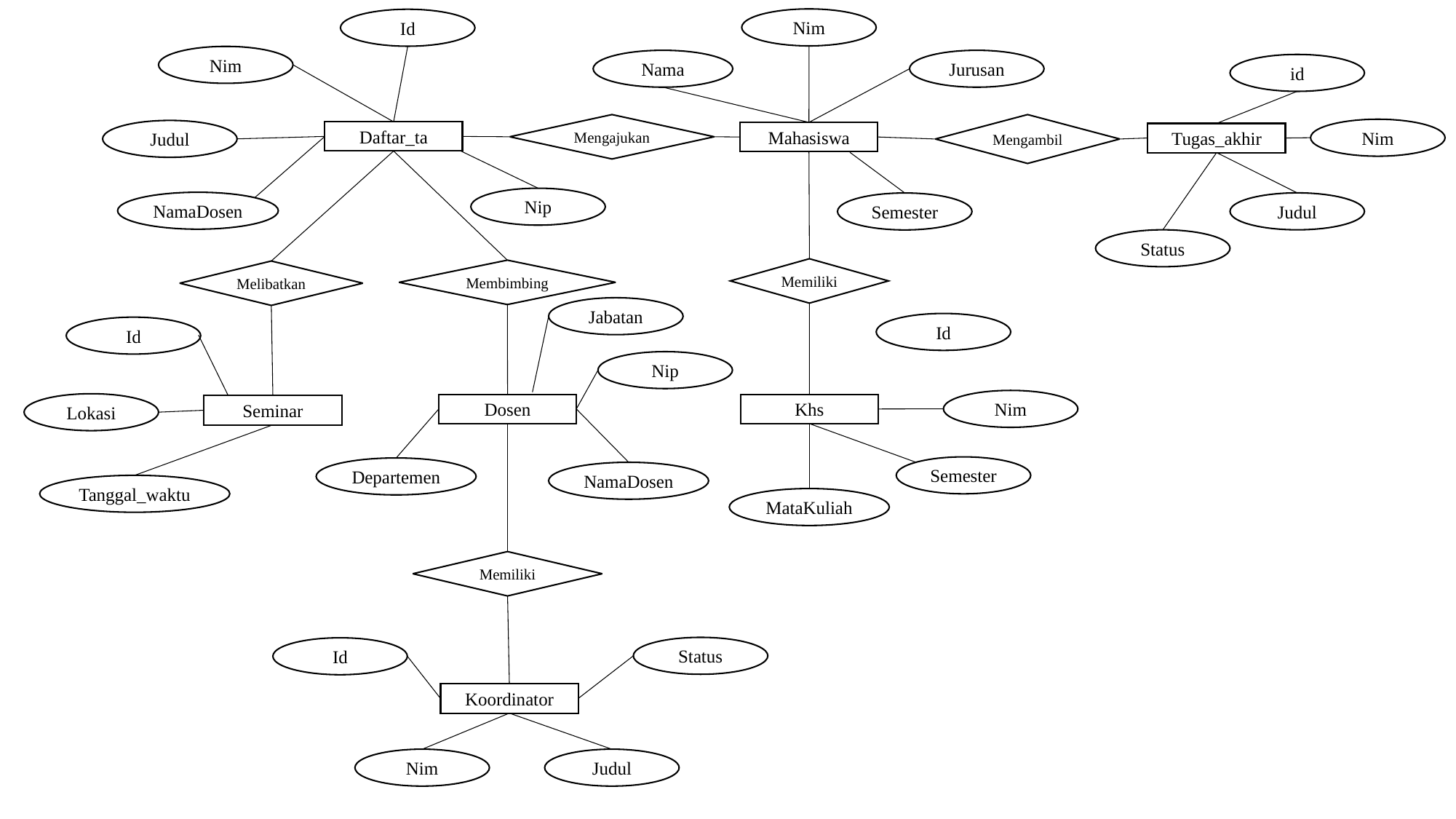

Nim
Id
Nim
Nama
Jurusan
id
Mengajukan
Mengambil
Nim
Judul
Daftar_ta
Mahasiswa
Tugas_akhir
Nip
NamaDosen
Judul
Semester
Status
Memiliki
Membimbing
Melibatkan
Jabatan
Id
Id
Nip
Nim
Lokasi
Dosen
Khs
Seminar
Semester
Departemen
NamaDosen
Tanggal_waktu
MataKuliah
Memiliki
Status
Id
Koordinator
Nim
Judul